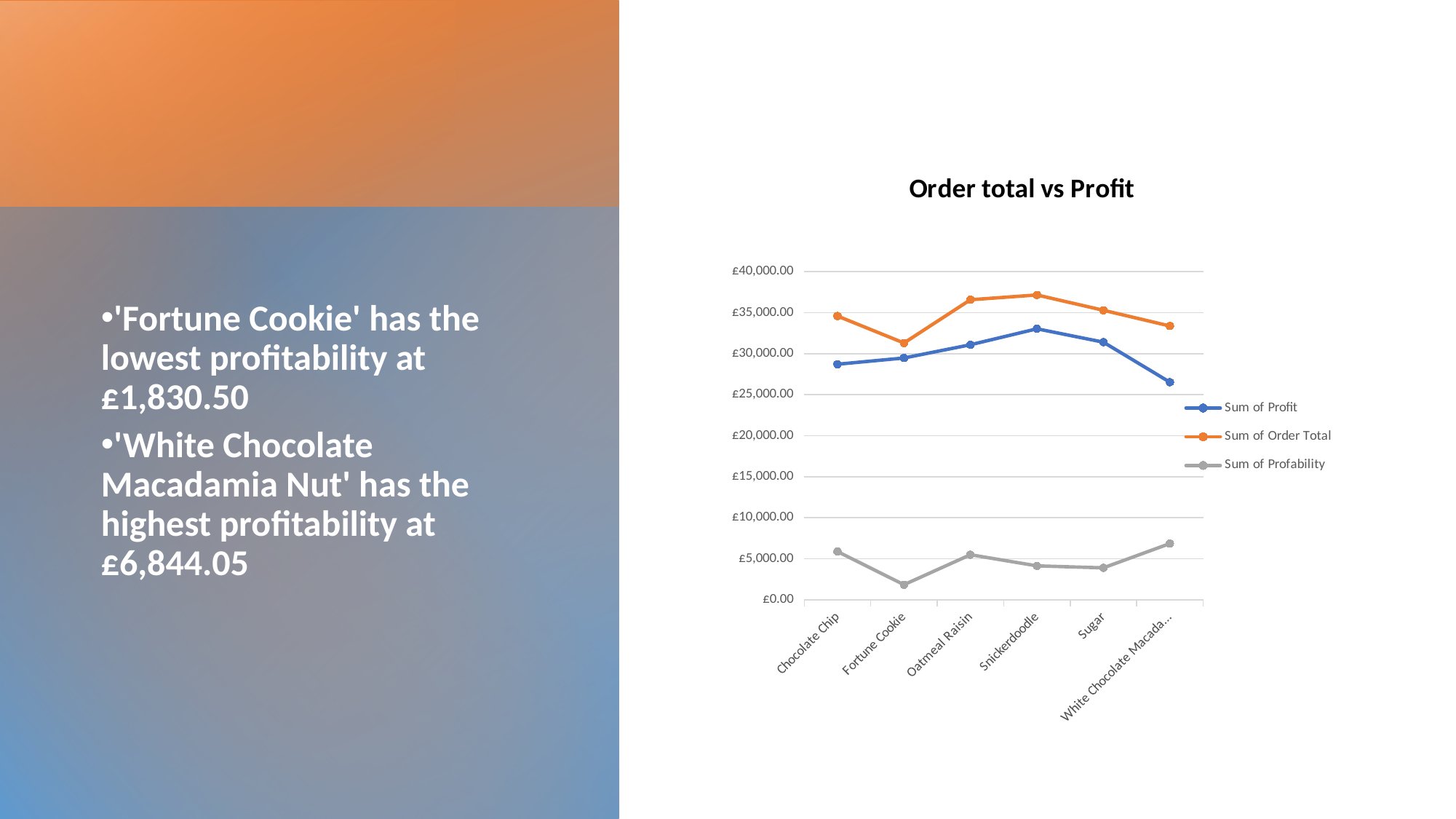

### Chart: Order total vs Profit

| Category | Sum of Profit | Sum of Order Total | Sum of Profability |
|---|---|---|---|
| Chocolate Chip | 28713.0 | 34587.0 | 5874.0 |
| Fortune Cookie | 29470.5 | 31301.0 | 1830.5 |
| Oatmeal Raisin | 31087.2 | 36574.0 | 5486.799999999999 |
| Snickerdoodle | 33030.5 | 37157.0 | 4126.5 |
| Sugar | 31400.5 | 35288.0 | 3887.5 |
| White Chocolate Macadamia Nut | 26523.25 | 33368.0 | 6844.75 |
'Fortune Cookie' has the lowest profitability at £1,830.50
'White Chocolate Macadamia Nut' has the highest profitability at £6,844.05